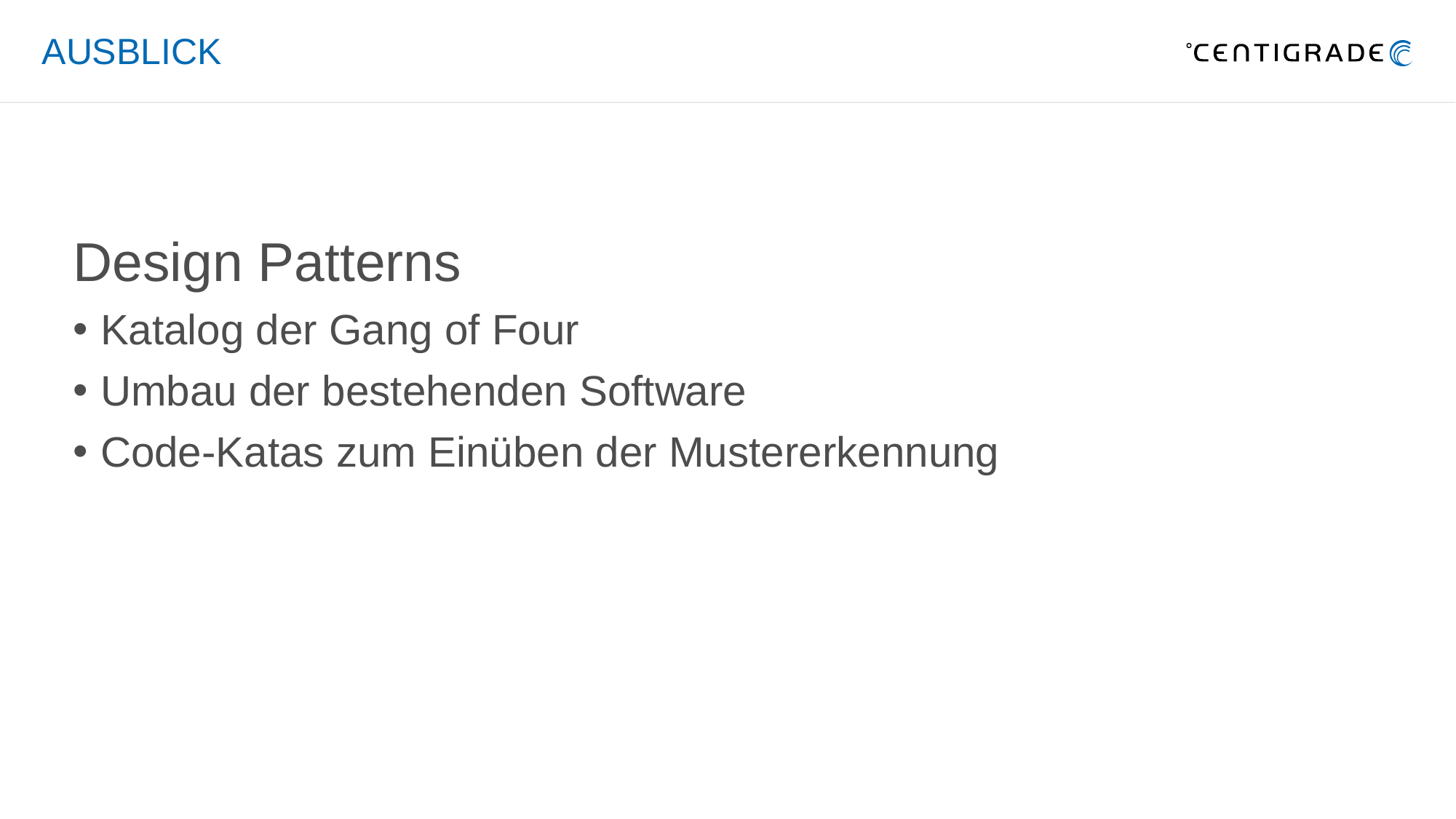

# Ausblick
Design Patterns
Katalog der Gang of Four
Umbau der bestehenden Software
Code-Katas zum Einüben der Mustererkennung